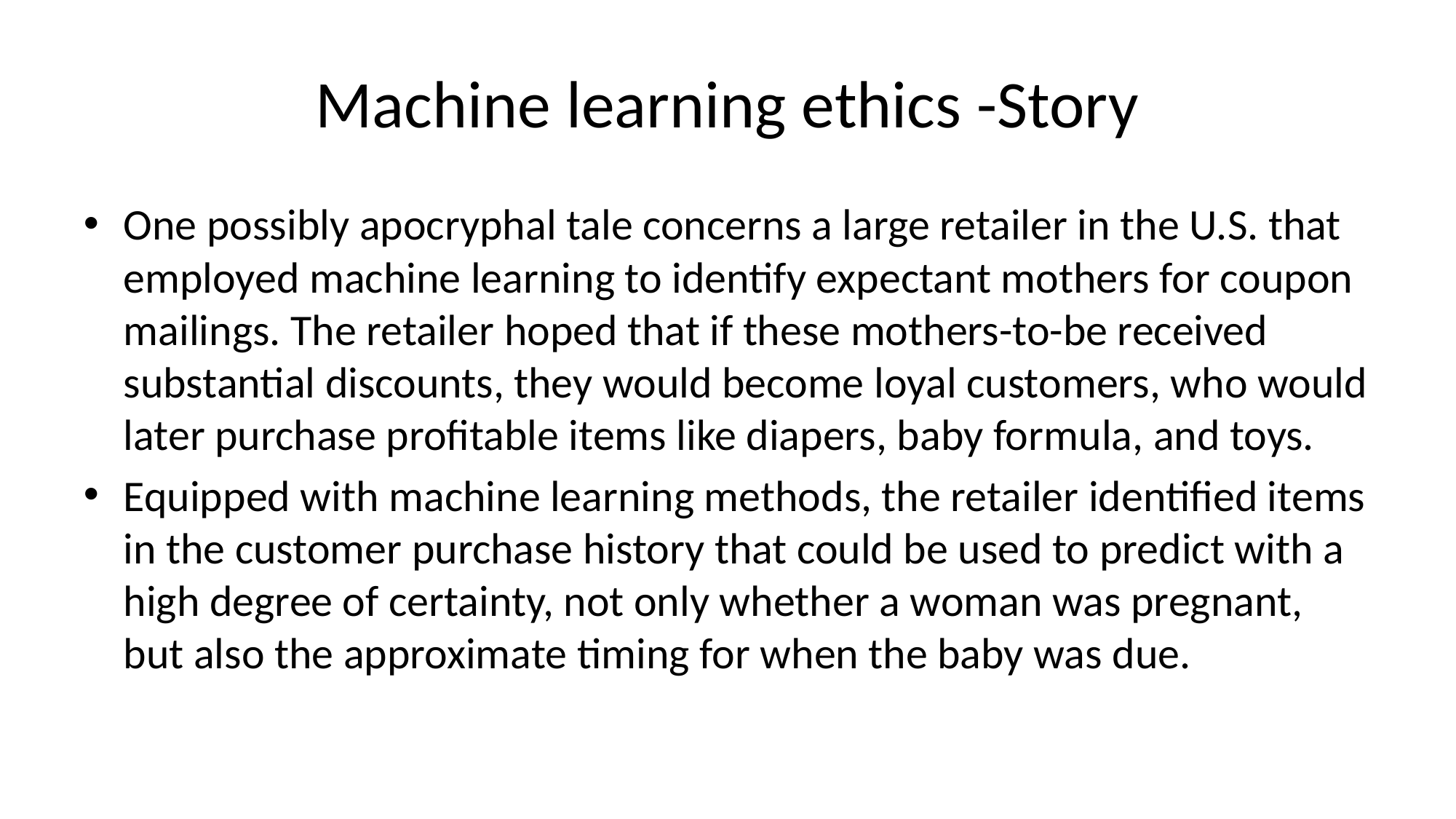

# Machine learning ethics -Story
One possibly apocryphal tale concerns a large retailer in the U.S. that employed machine learning to identify expectant mothers for coupon mailings. The retailer hoped that if these mothers-to-be received substantial discounts, they would become loyal customers, who would later purchase profitable items like diapers, baby formula, and toys.
Equipped with machine learning methods, the retailer identified items in the customer purchase history that could be used to predict with a high degree of certainty, not only whether a woman was pregnant, but also the approximate timing for when the baby was due.